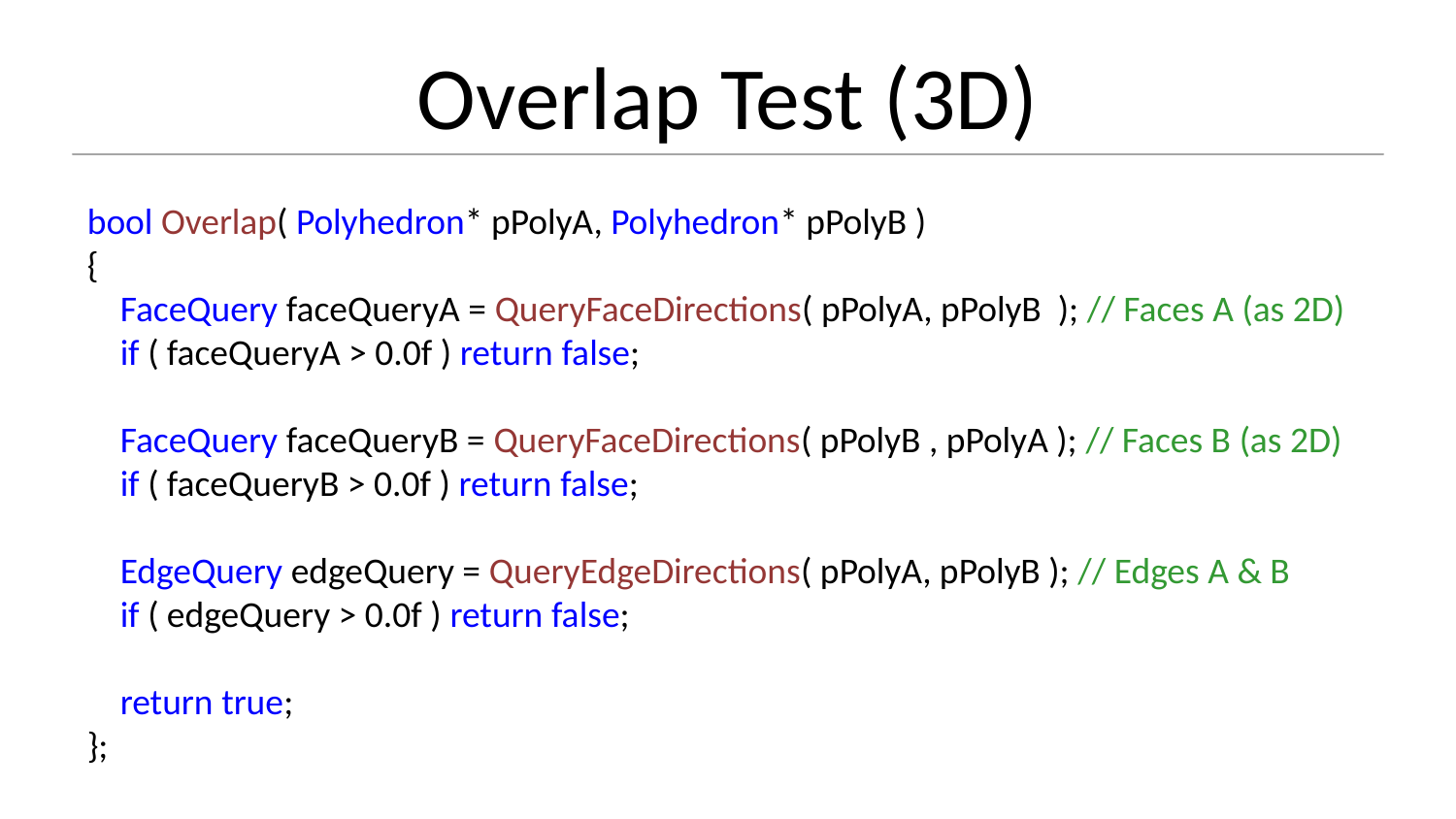

# Overlap Test (3D)
bool Overlap( Polyhedron* pPolyA, Polyhedron* pPolyB )
{
    FaceQuery faceQueryA = QueryFaceDirections( pPolyA, pPolyB  ); // Faces A (as 2D)
    if ( faceQueryA > 0.0f ) return false;

    FaceQuery faceQueryB = QueryFaceDirections( pPolyB , pPolyA ); // Faces B (as 2D)
    if ( faceQueryB > 0.0f ) return false;

    EdgeQuery edgeQuery = QueryEdgeDirections( pPolyA, pPolyB ); // Edges A & B
    if ( edgeQuery > 0.0f ) return false;

    return true;
};